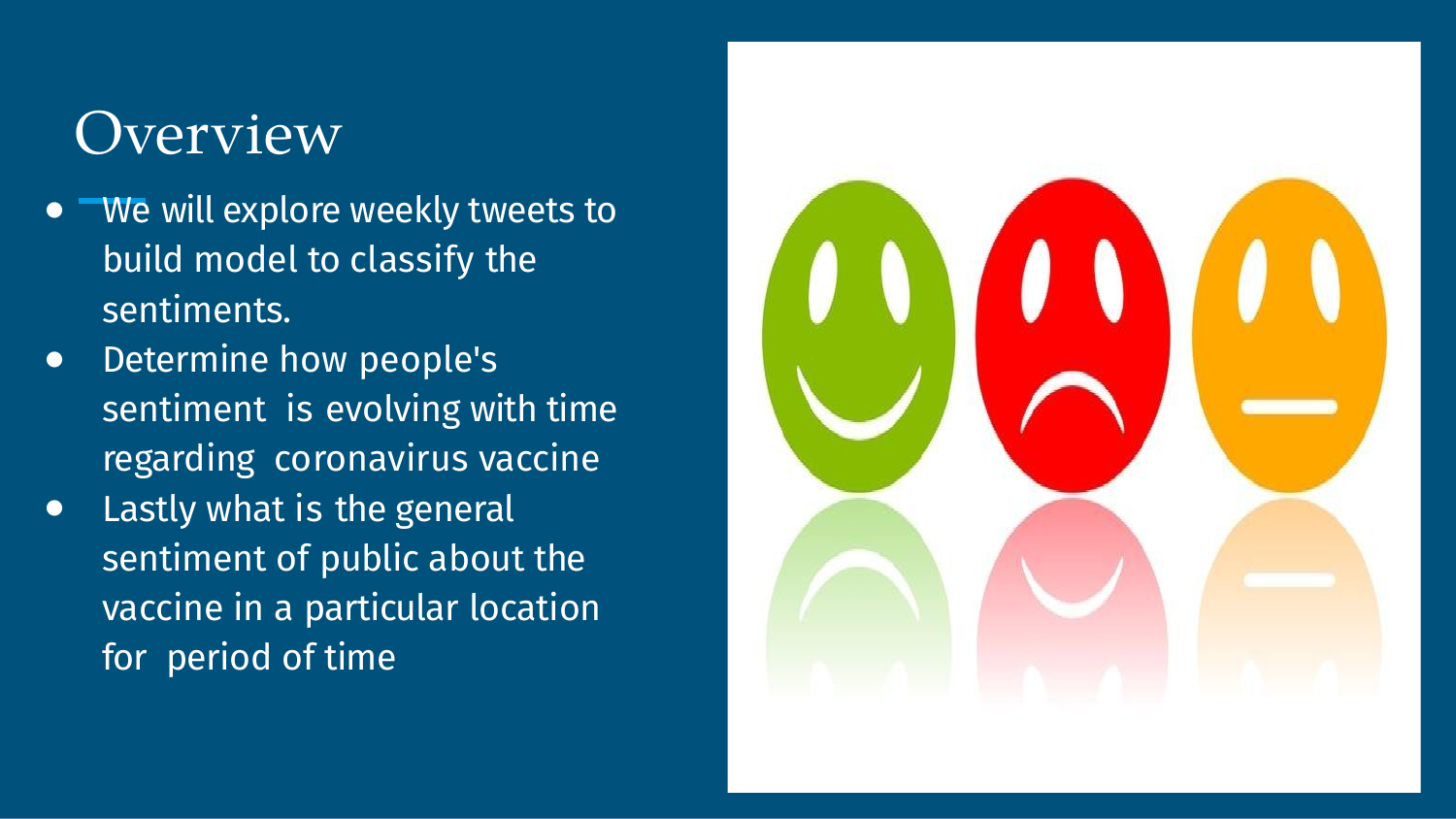

# Overview
We will explore weekly tweets to  build model to classify the  sentiments.
Determine how people's sentiment  is evolving with time regarding  coronavirus vaccine
Lastly what is the general  sentiment of public about the  vaccine in a particular location for  period of time